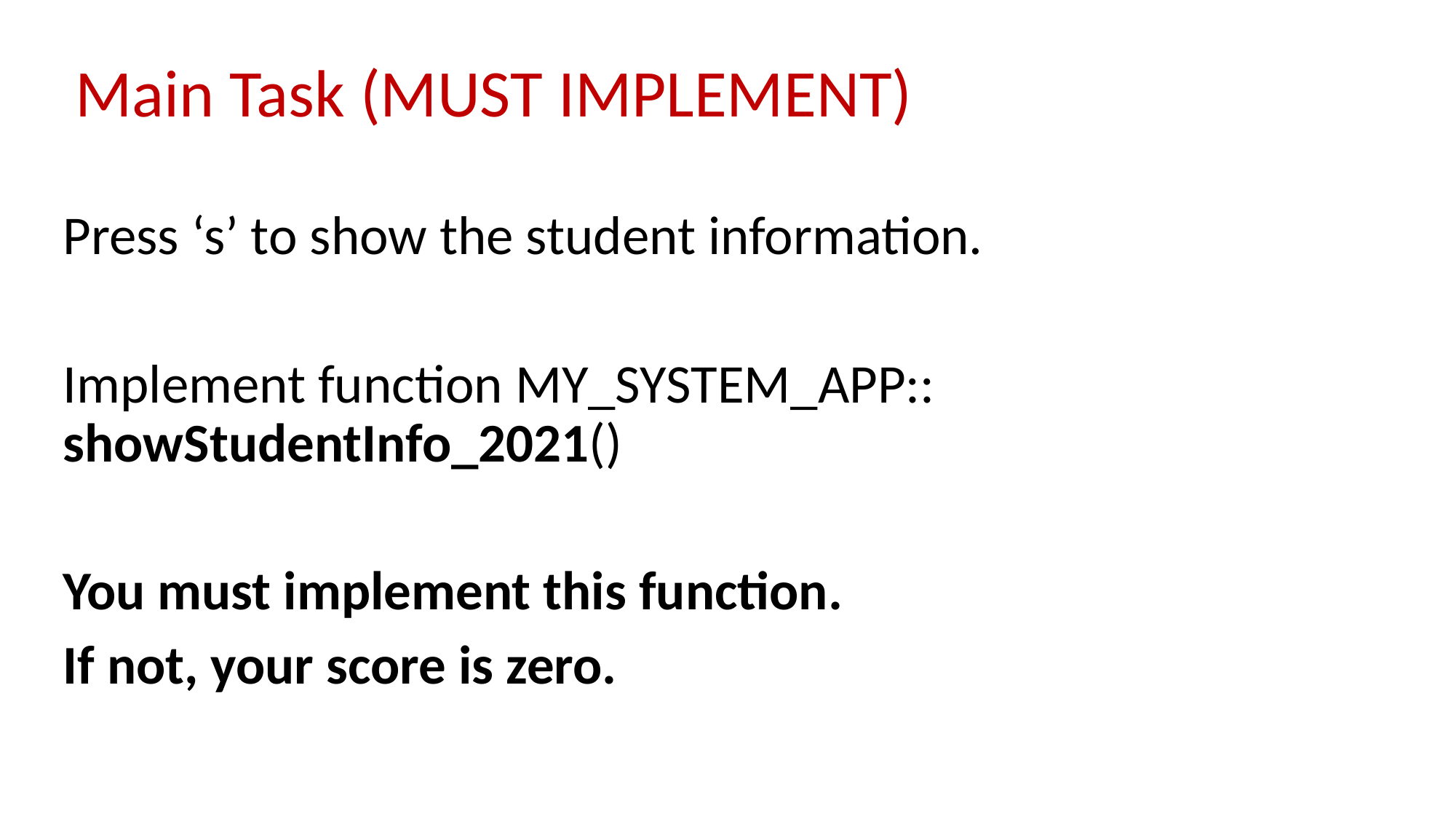

# Main Task (MUST IMPLEMENT)
Press ‘s’ to show the student information.

Implement function MY_SYSTEM_APP:: showStudentInfo_2021()

You must implement this function.
If not, your score is zero.